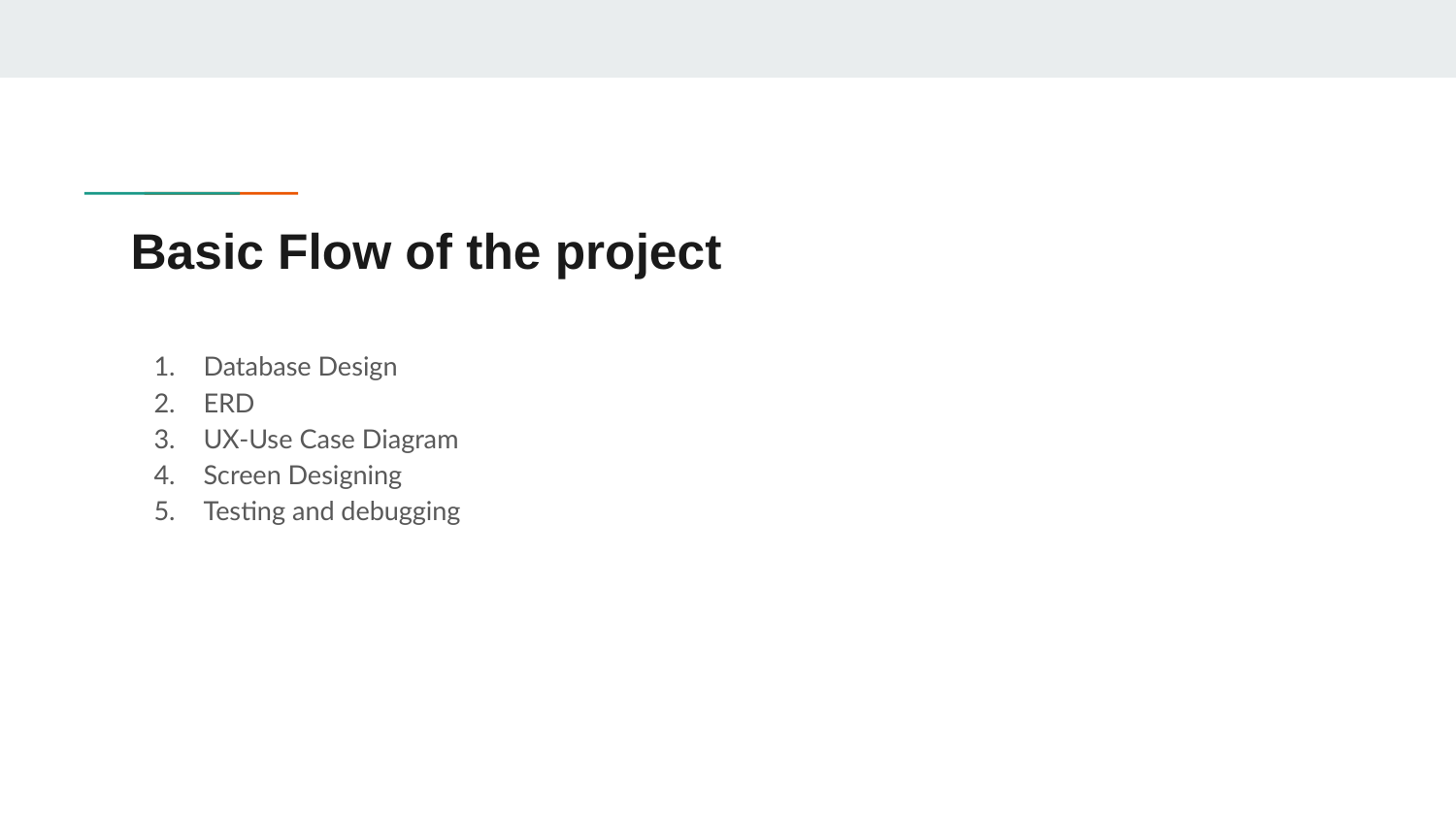

# Basic Flow of the project
Database Design
ERD
UX-Use Case Diagram
Screen Designing
Testing and debugging